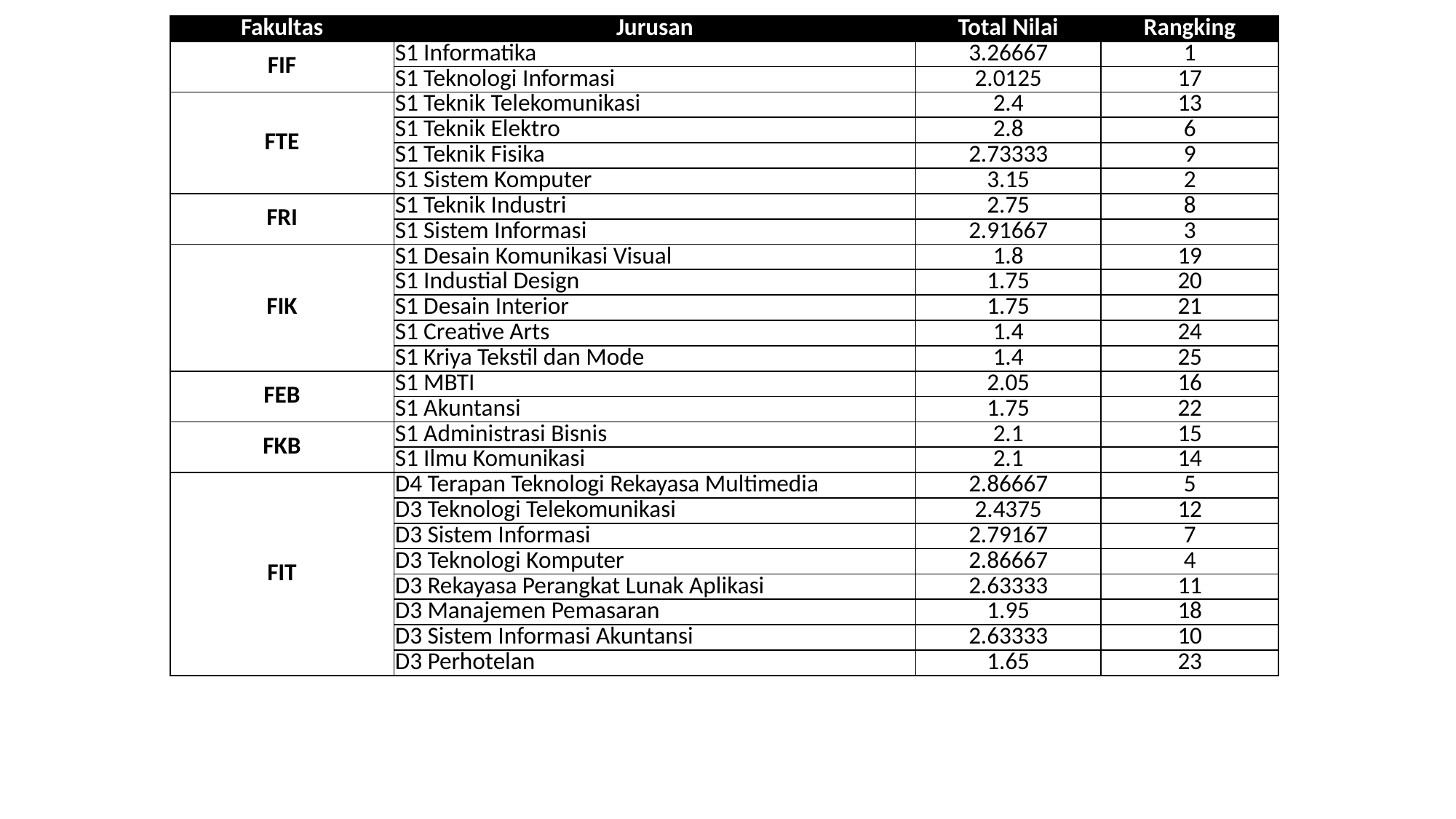

| Fakultas | Jurusan | Total Nilai | Rangking |
| --- | --- | --- | --- |
| FIF | S1 Informatika | 3.26667 | 1 |
|  | S1 Teknologi Informasi | 2.0125 | 17 |
| FTE | S1 Teknik Telekomunikasi | 2.4 | 13 |
|  | S1 Teknik Elektro | 2.8 | 6 |
|  | S1 Teknik Fisika | 2.73333 | 9 |
|  | S1 Sistem Komputer | 3.15 | 2 |
| FRI | S1 Teknik Industri | 2.75 | 8 |
|  | S1 Sistem Informasi | 2.91667 | 3 |
| FIK | S1 Desain Komunikasi Visual | 1.8 | 19 |
|  | S1 Industial Design | 1.75 | 20 |
|  | S1 Desain Interior | 1.75 | 21 |
|  | S1 Creative Arts | 1.4 | 24 |
|  | S1 Kriya Tekstil dan Mode | 1.4 | 25 |
| FEB | S1 MBTI | 2.05 | 16 |
|  | S1 Akuntansi | 1.75 | 22 |
| FKB | S1 Administrasi Bisnis | 2.1 | 15 |
|  | S1 Ilmu Komunikasi | 2.1 | 14 |
| FIT | D4 Terapan Teknologi Rekayasa Multimedia | 2.86667 | 5 |
|  | D3 Teknologi Telekomunikasi | 2.4375 | 12 |
|  | D3 Sistem Informasi | 2.79167 | 7 |
|  | D3 Teknologi Komputer | 2.86667 | 4 |
|  | D3 Rekayasa Perangkat Lunak Aplikasi | 2.63333 | 11 |
|  | D3 Manajemen Pemasaran | 1.95 | 18 |
|  | D3 Sistem Informasi Akuntansi | 2.63333 | 10 |
|  | D3 Perhotelan | 1.65 | 23 |